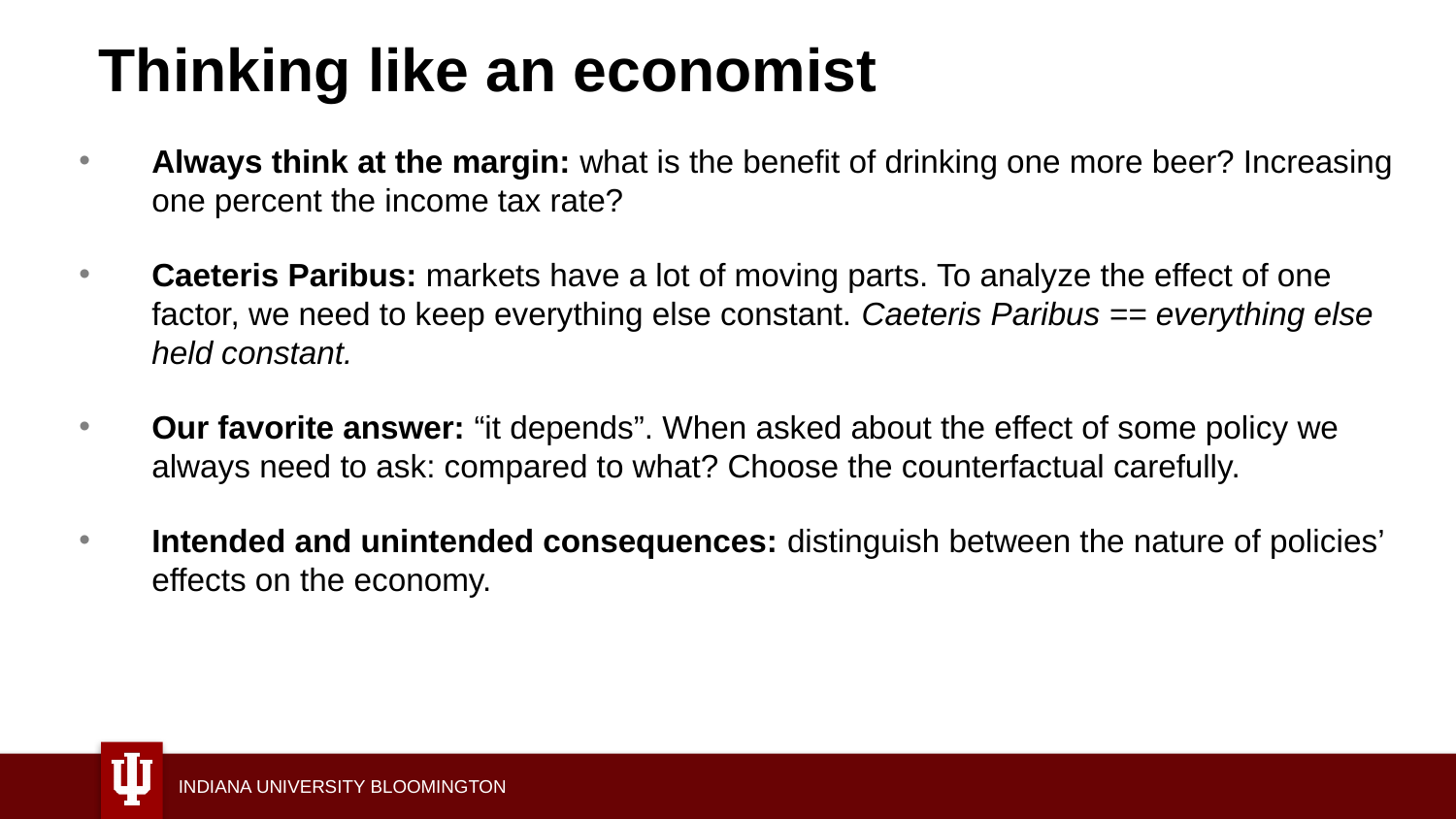

# Thinking like an economist
Always think at the margin: what is the benefit of drinking one more beer? Increasing one percent the income tax rate?
Caeteris Paribus: markets have a lot of moving parts. To analyze the effect of one factor, we need to keep everything else constant. Caeteris Paribus == everything else held constant.
Our favorite answer: “it depends”. When asked about the effect of some policy we always need to ask: compared to what? Choose the counterfactual carefully.
Intended and unintended consequences: distinguish between the nature of policies’ effects on the economy.